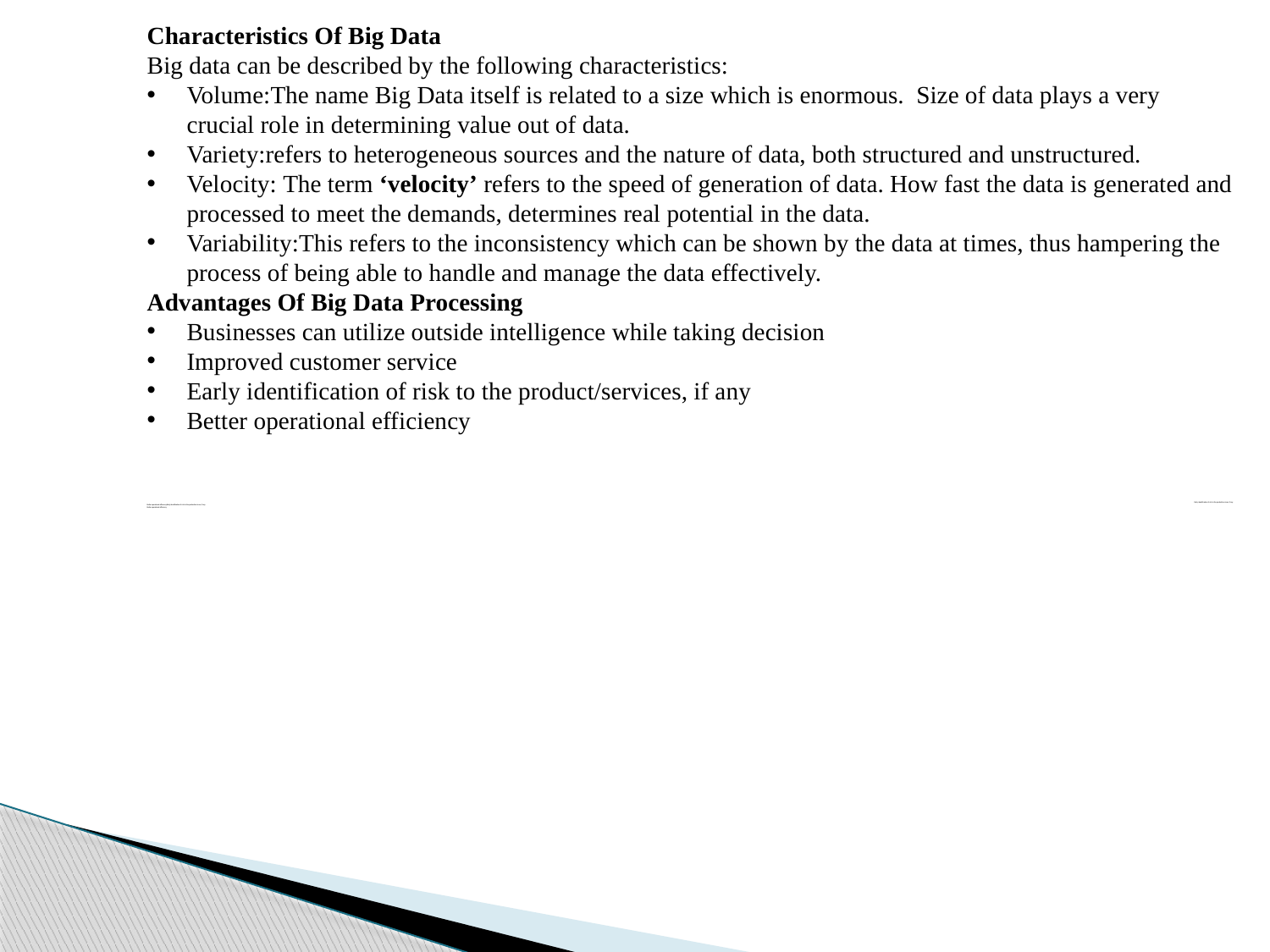

Characteristics Of Big Data
Big data can be described by the following characteristics:
Volume:The name Big Data itself is related to a size which is enormous.  Size of data plays a very crucial role in determining value out of data.
Variety:refers to heterogeneous sources and the nature of data, both structured and unstructured.
Velocity: The term ‘velocity’ refers to the speed of generation of data. How fast the data is generated and processed to meet the demands, determines real potential in the data.
Variability:This refers to the inconsistency which can be shown by the data at times, thus hampering the process of being able to handle and manage the data effectively.
Advantages Of Big Data Processing
Businesses can utilize outside intelligence while taking decision
Improved customer service
Early identification of risk to the product/services, if any
Better operational efficiency

Early identification of risk to the product/services, if any
Better operational efficiencyEarly identification of risk to the product/services, if any
Better operational efficiency